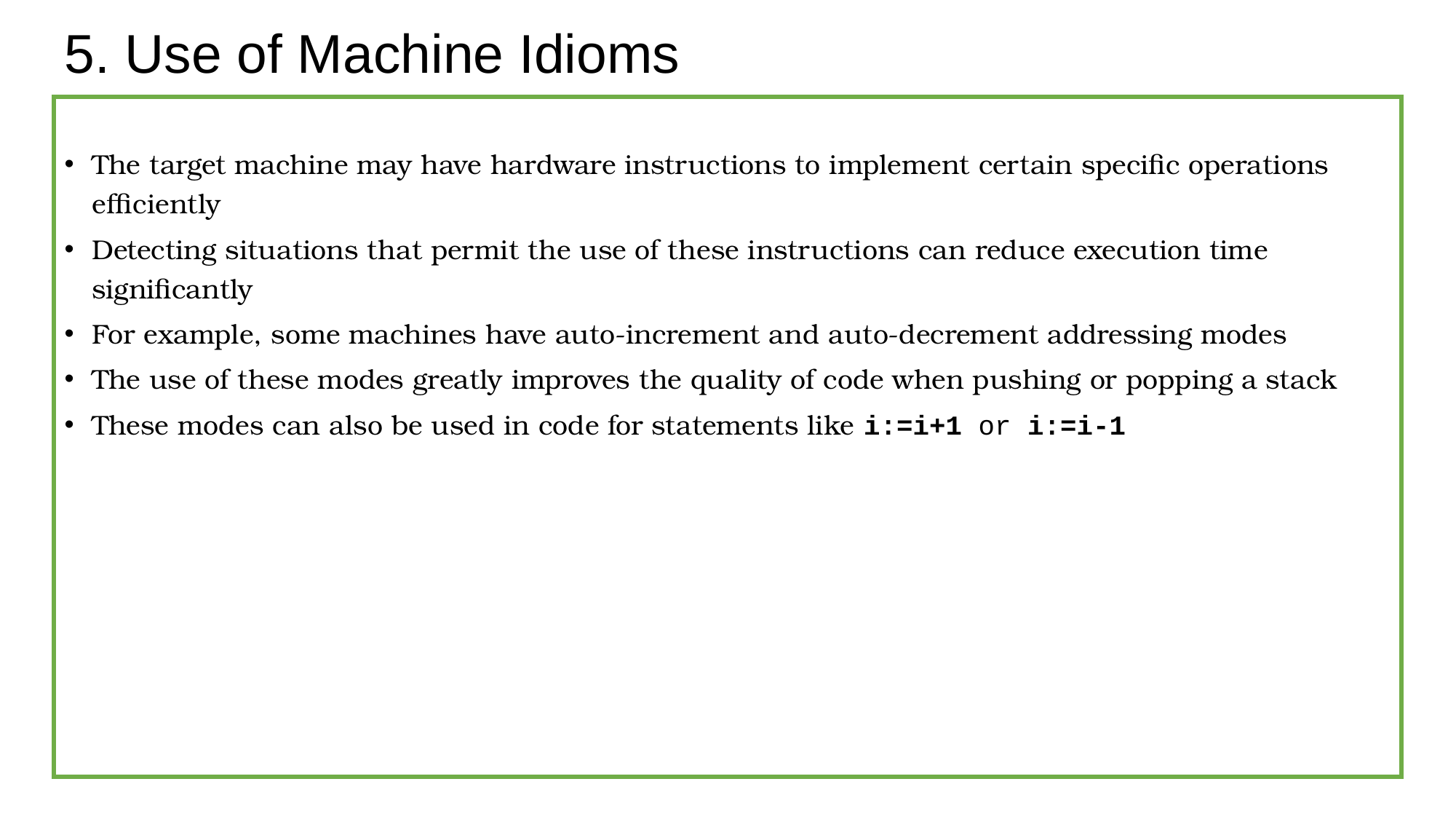

# 5. Use of Machine Idioms

The target machine may have hardware instructions to implement certain specific operations efficiently
Detecting situations that permit the use of these instructions can reduce execution time significantly
For example, some machines have auto-increment and auto-decrement addressing modes
The use of these modes greatly improves the quality of code when pushing or popping a stack
These modes can also be used in code for statements like i:=i+1 or i:=i-1